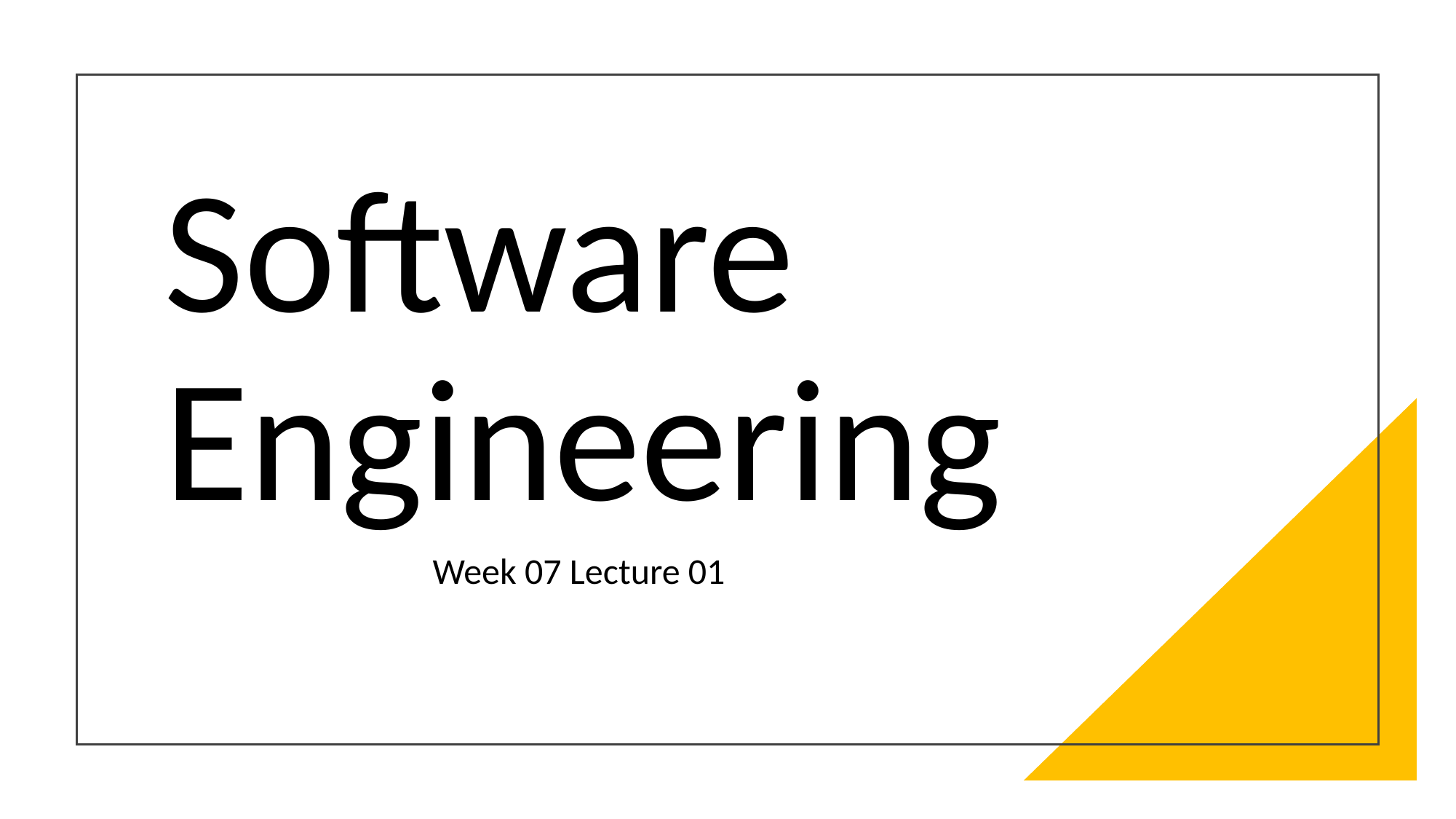

# Software Engineering

Week 07 Lecture 01